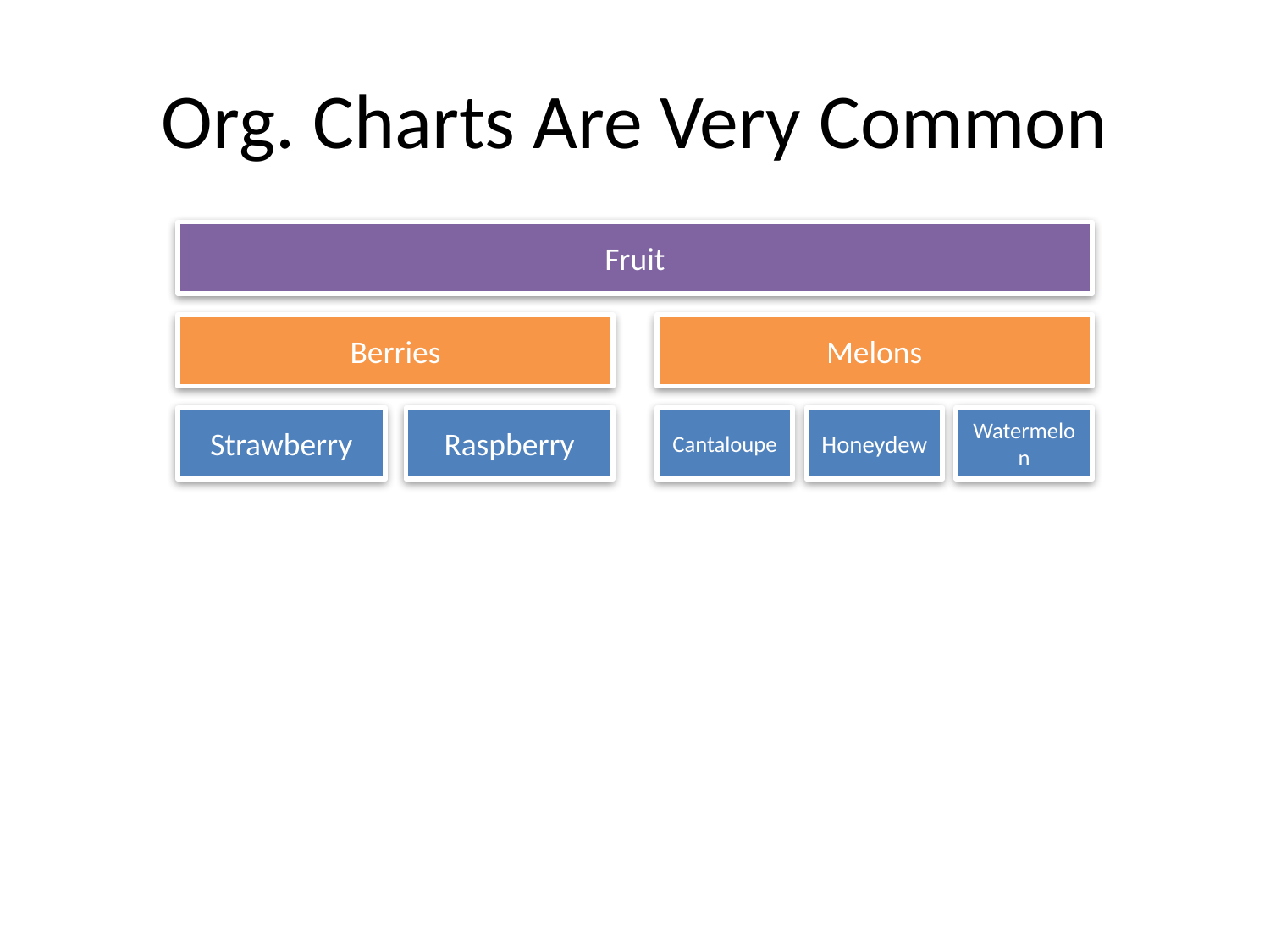

# Org. Charts Are Very Common
Fruit
Berries
Strawberry
Raspberry
Melons
Cantaloupe
Honeydew
Watermelon